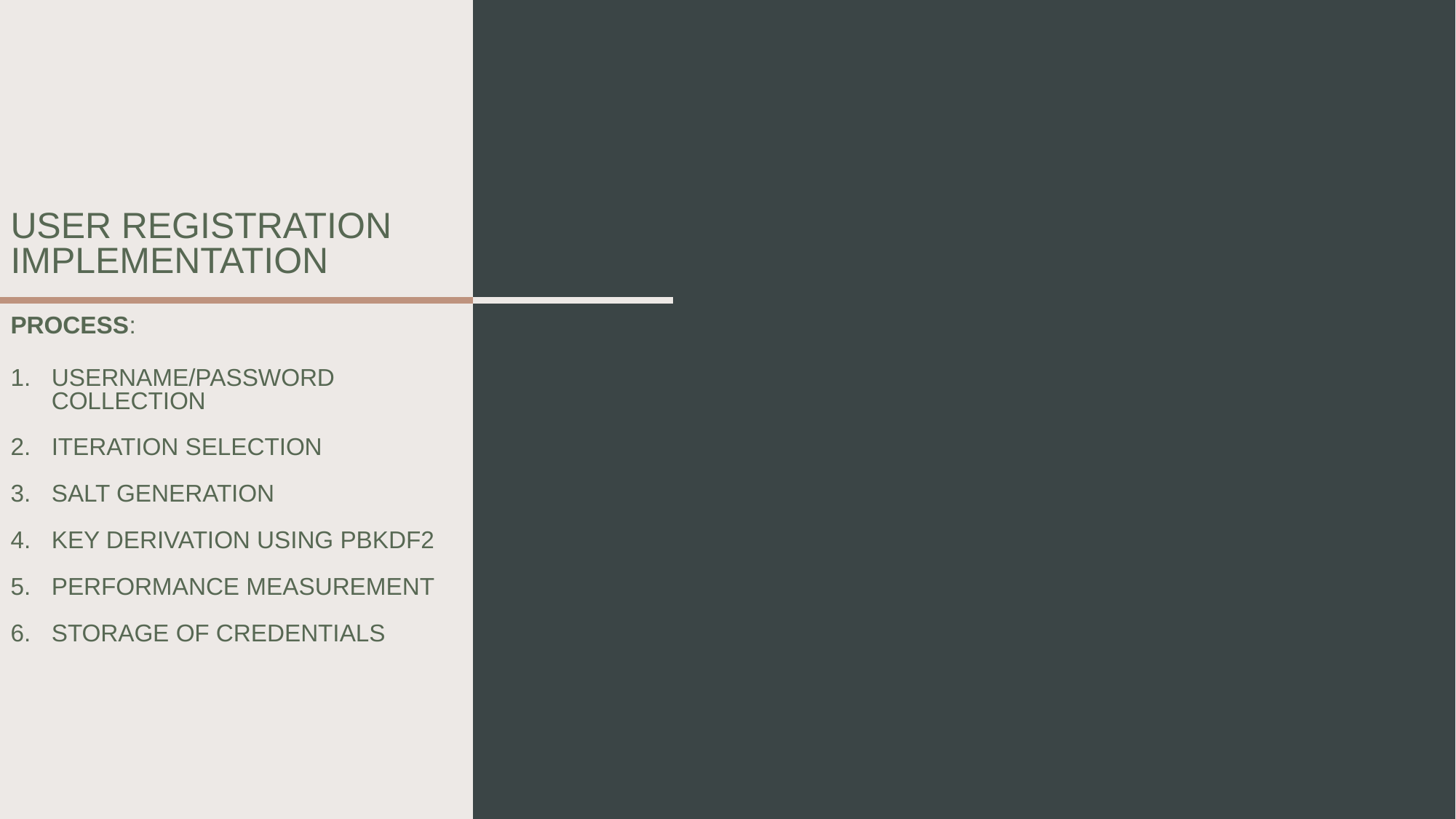

# User Registration Implementation Process:
Username/password collection
Iteration selection
Salt generation
Key derivation using PBKDF2
Performance measurement
Storage of credentials